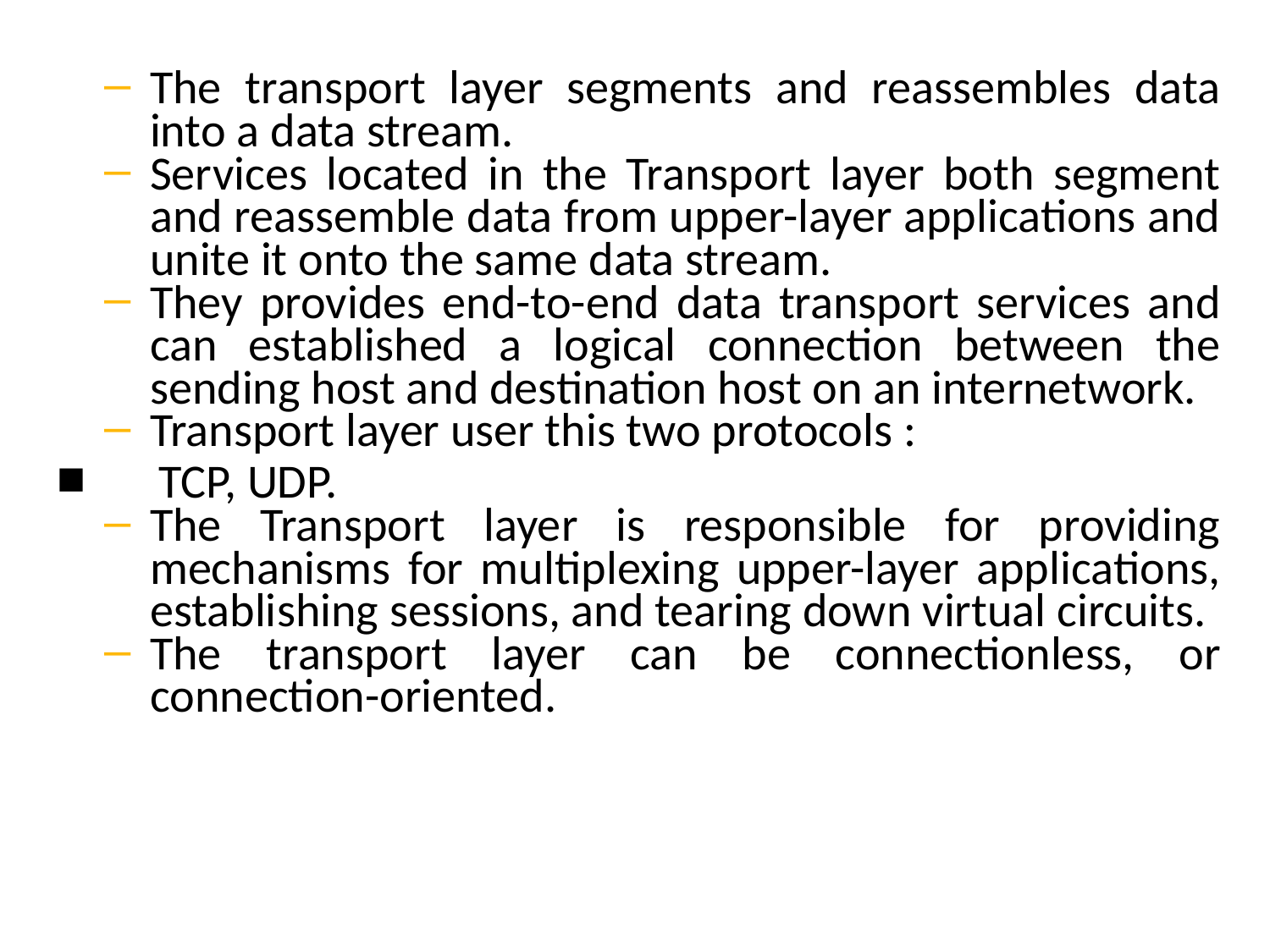

The transport layer segments and reassembles data into a data stream.
Services located in the Transport layer both segment and reassemble data from upper-layer applications and unite it onto the same data stream.
They provides end-to-end data transport services and can established a logical connection between the sending host and destination host on an internetwork.
Transport layer user this two protocols :
     TCP, UDP.
The Transport layer is responsible for providing mechanisms for multiplexing upper-layer applications, establishing sessions, and tearing down virtual circuits.
The transport layer can be connectionless, or connection-oriented.